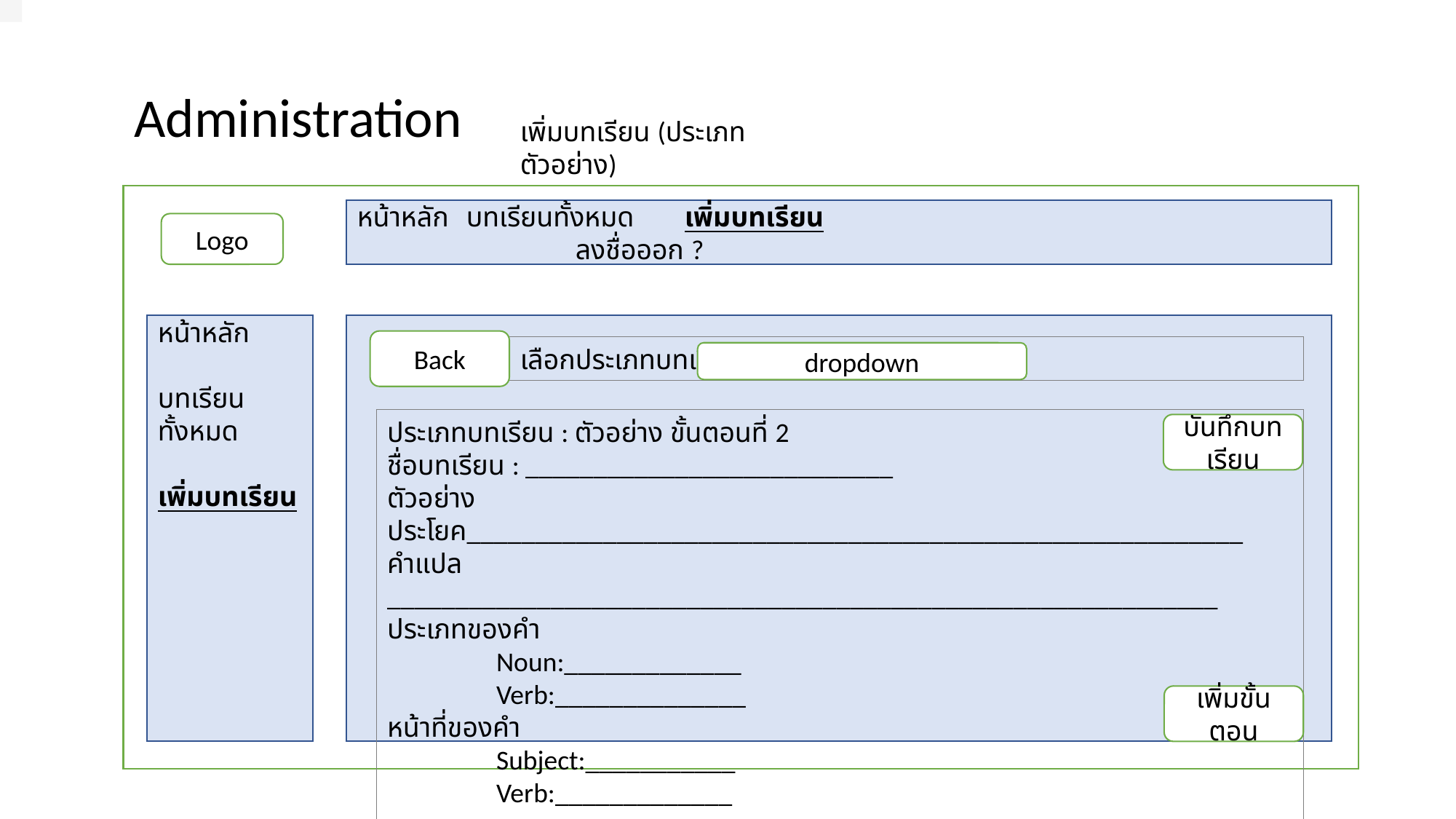

Administration
เพิ่มบทเรียน (ประเภทตัวอย่าง)

หน้าหลัก	บทเรียนทั้งหมด	เพิ่มบทเรียน			                 		ลงชื่อออก ?
Logo
หน้าหลัก

บทเรียนทั้งหมด

เพิ่มบทเรียน

Back
เลือกประเภทบทเรียน
dropdown
ประเภทบทเรียน : ตัวอย่าง ขั้นตอนที่ 2
ชื่อบทเรียน : ___________________________
ตัวอย่างประโยค_________________________________________________________
คำแปล _____________________________________________________________
ประเภทของคำ
	Noun:_____________
	Verb:______________
หน้าที่ของคำ
	Subject:___________
	Verb:_____________
บันทึกบทเรียน
เพิ่มขั้นตอน